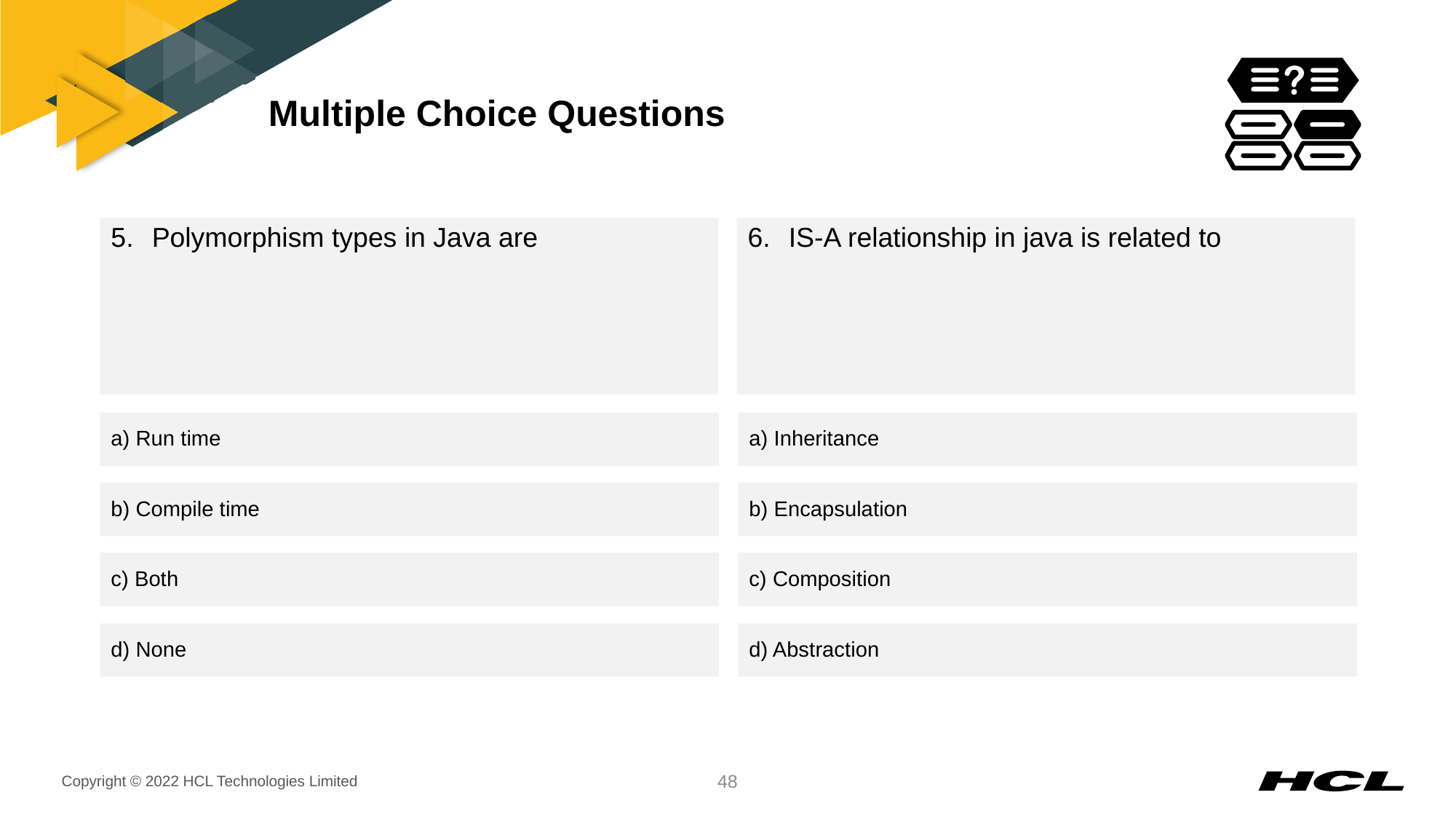

# Multiple Choice Questions
Polymorphism types in Java are
IS-A relationship in java is related to
a) Run time
a) Inheritance
b) Compile time
b) Encapsulation
c) Both
c) Composition
d) None
d) Abstraction
48